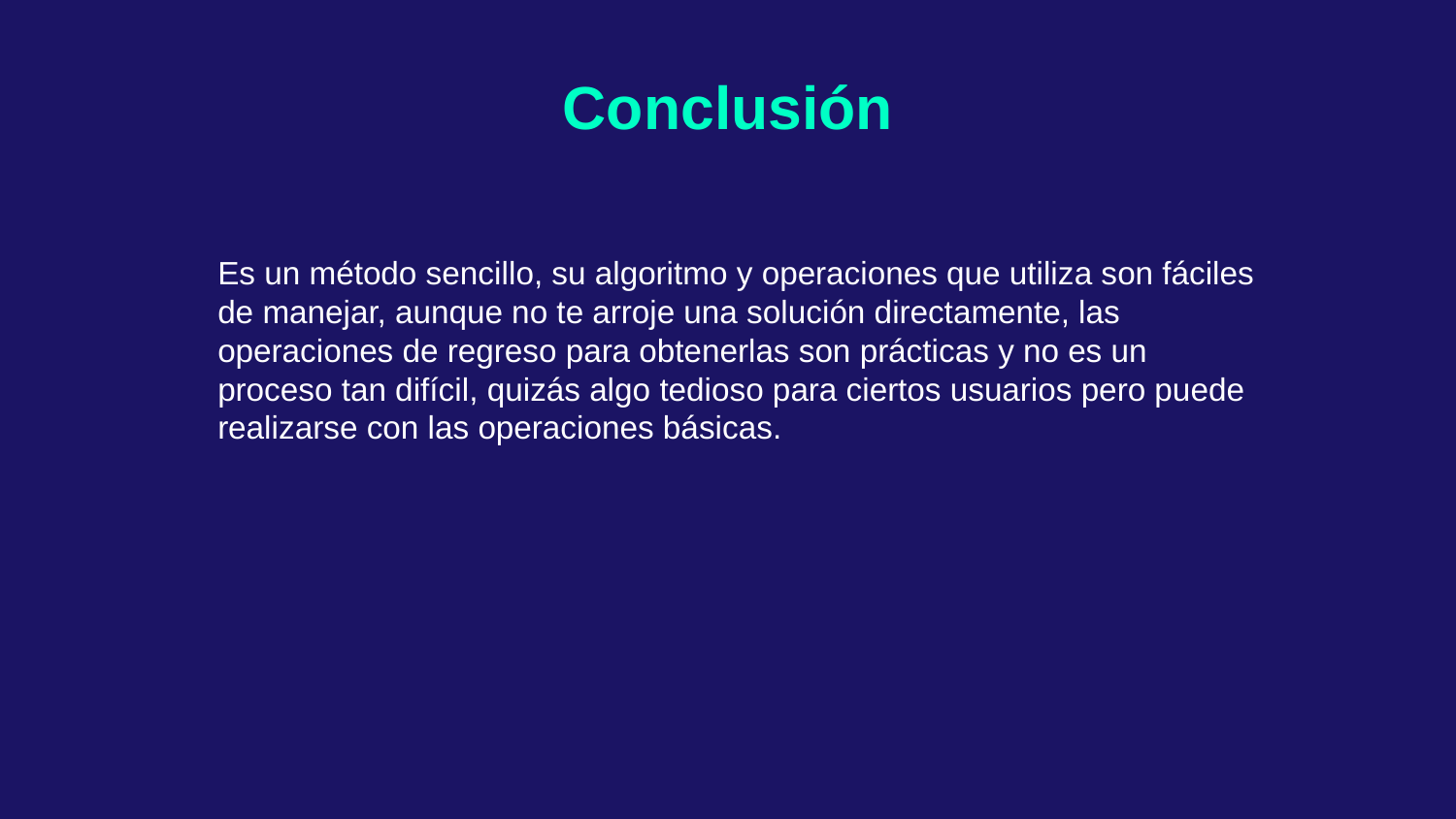

# Conclusión
Es un método sencillo, su algoritmo y operaciones que utiliza son fáciles de manejar, aunque no te arroje una solución directamente, las operaciones de regreso para obtenerlas son prácticas y no es un proceso tan difícil, quizás algo tedioso para ciertos usuarios pero puede realizarse con las operaciones básicas.